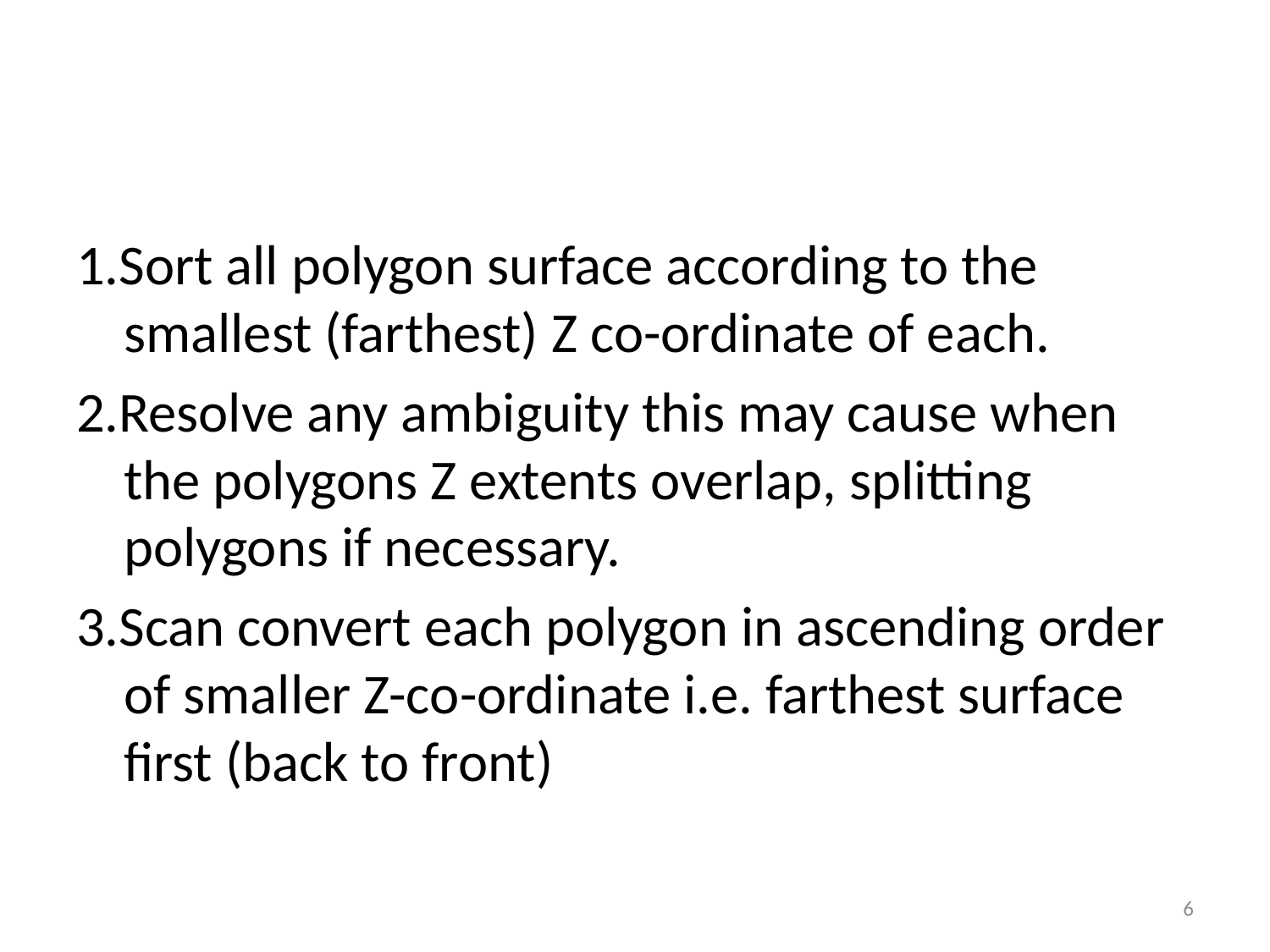

#
1.Sort all polygon surface according to the smallest (farthest) Z co-ordinate of each.
2.Resolve any ambiguity this may cause when the polygons Z extents overlap, splitting polygons if necessary.
3.Scan convert each polygon in ascending order of smaller Z-co-ordinate i.e. farthest surface first (back to front)

6